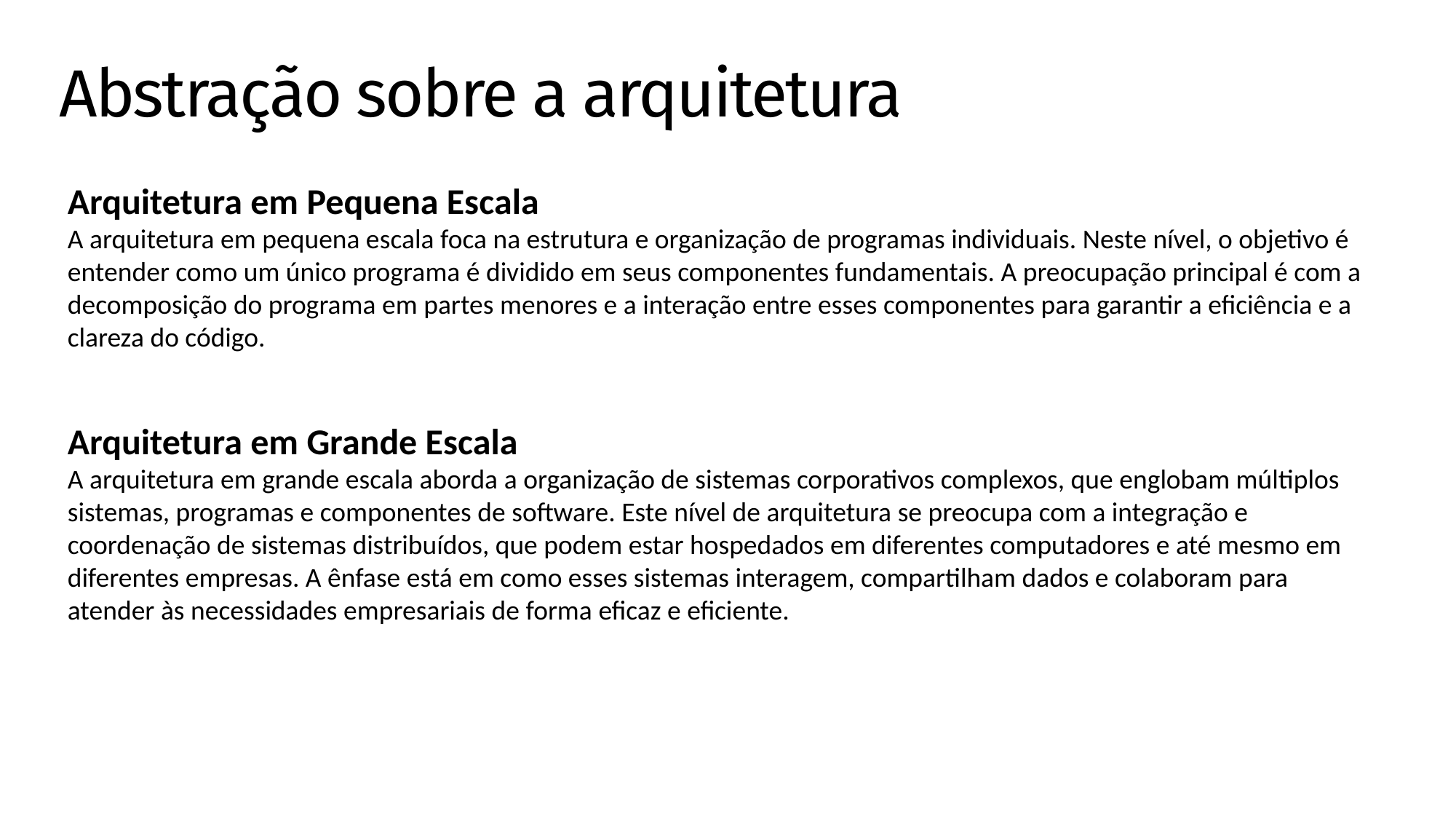

# Abstração sobre a arquitetura
Arquitetura em Pequena Escala
A arquitetura em pequena escala foca na estrutura e organização de programas individuais. Neste nível, o objetivo é entender como um único programa é dividido em seus componentes fundamentais. A preocupação principal é com a decomposição do programa em partes menores e a interação entre esses componentes para garantir a eficiência e a clareza do código.

Arquitetura em Grande Escala
A arquitetura em grande escala aborda a organização de sistemas corporativos complexos, que englobam múltiplos sistemas, programas e componentes de software. Este nível de arquitetura se preocupa com a integração e coordenação de sistemas distribuídos, que podem estar hospedados em diferentes computadores e até mesmo em diferentes empresas. A ênfase está em como esses sistemas interagem, compartilham dados e colaboram para atender às necessidades empresariais de forma eficaz e eficiente.